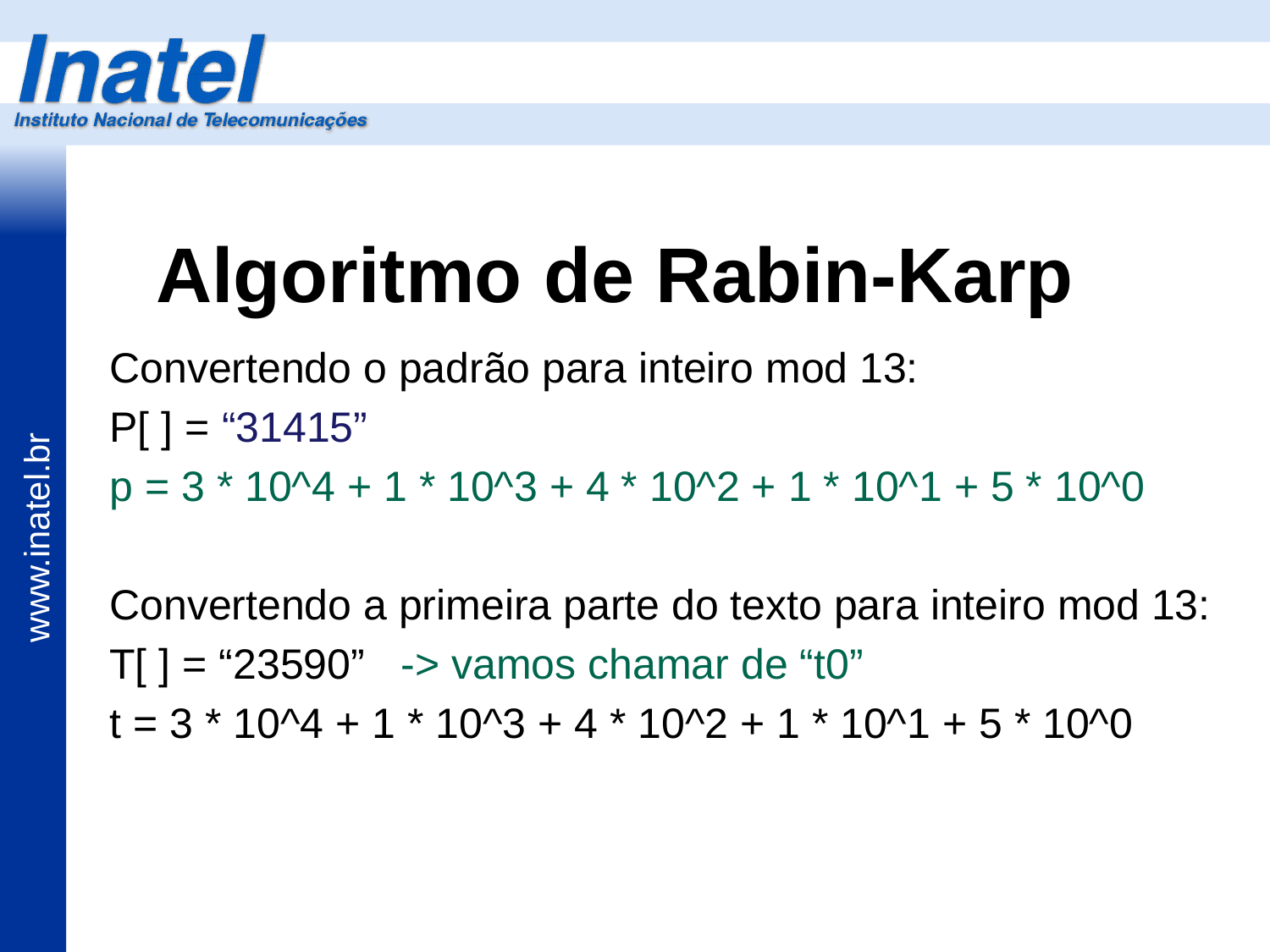

# Algoritmo de Rabin-Karp
Convertendo o padrão para inteiro mod 13:
P[ ] = “31415”
p = 3 * 10^4 + 1 * 10^3 + 4 * 10^2 + 1 * 10^1 + 5 * 10^0

Convertendo a primeira parte do texto para inteiro mod 13:
T[ ] = “23590”   -> vamos chamar de “t0”
t = 3 * 10^4 + 1 * 10^3 + 4 * 10^2 + 1 * 10^1 + 5 * 10^0